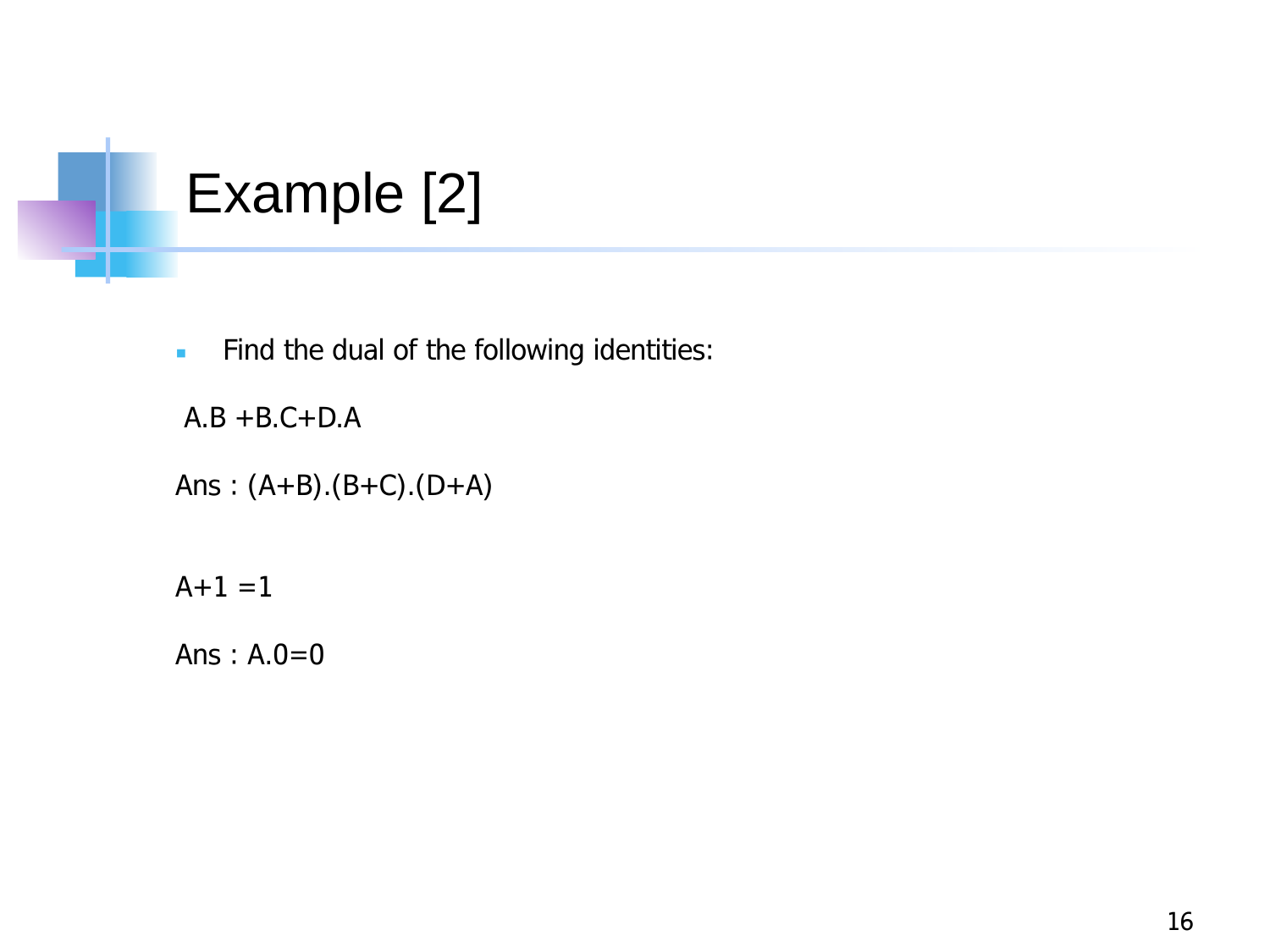

# Example [2]
Find the dual of the following identities:

 A.B +B.C+D.A

Ans : (A+B).(B+C).(D+A)

A+1 =1

Ans : A.0=0
16